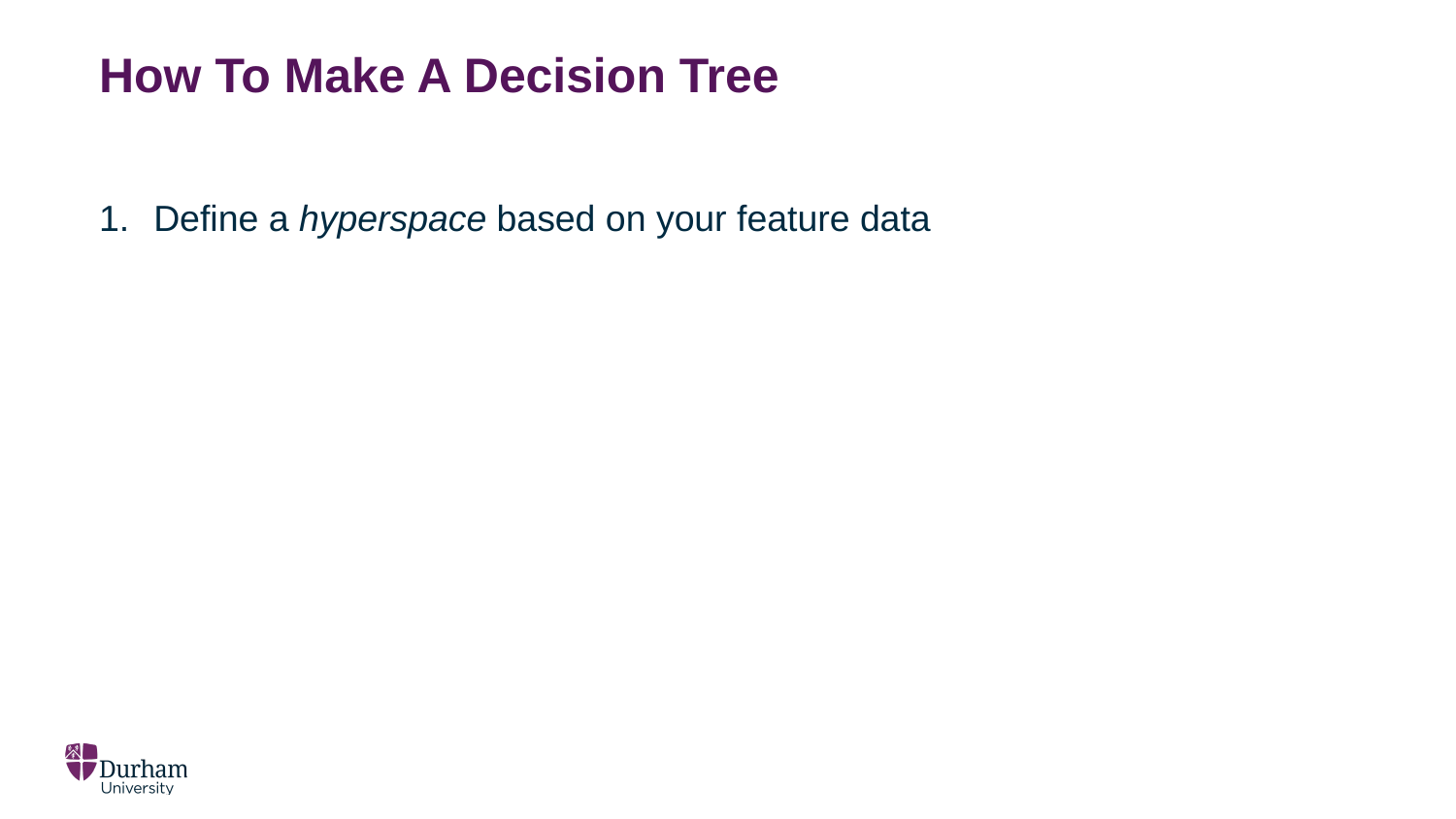

# How To Make A Decision Tree
Define a hyperspace based on your feature data